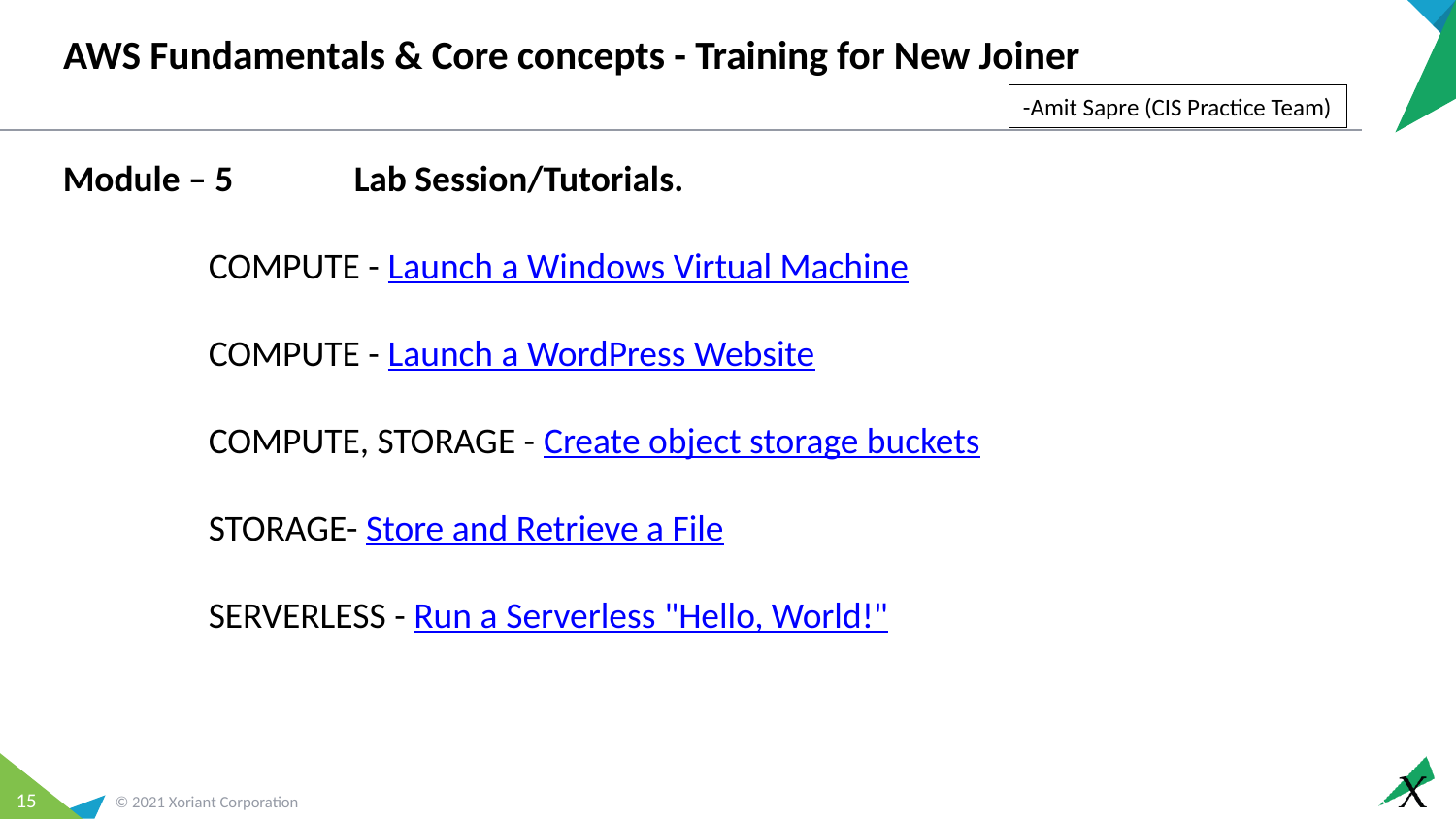

AWS Fundamentals & Core concepts - Training for New Joiner
-Amit Sapre (CIS Practice Team)
Module – 5	Lab Session/Tutorials.

	COMPUTE - Launch a Windows Virtual Machine

	COMPUTE - Launch a WordPress Website

	COMPUTE, STORAGE - Create object storage buckets

	STORAGE- Store and Retrieve a File

	SERVERLESS - Run a Serverless "Hello, World!"